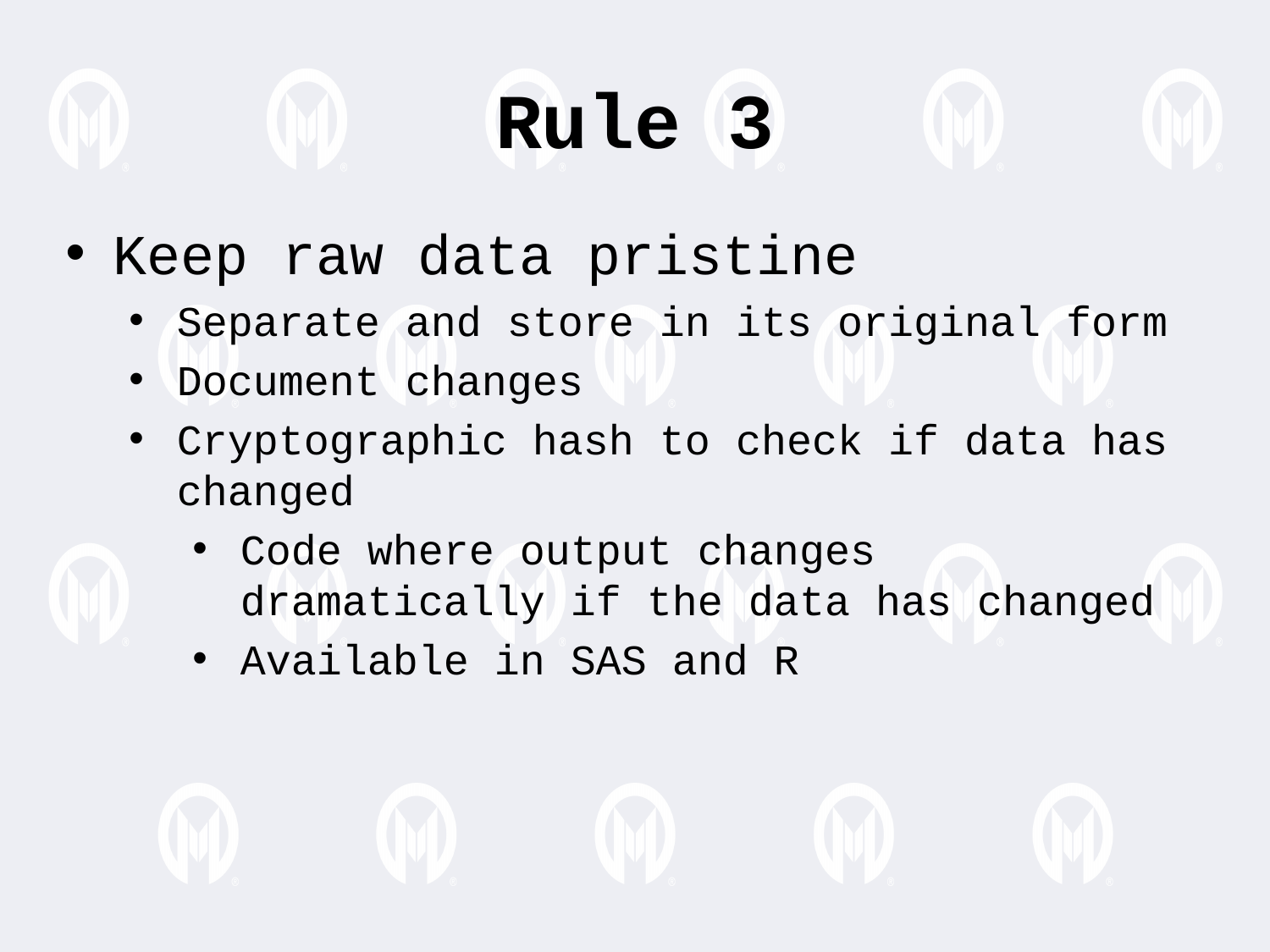

Rule 3
Keep raw data pristine
Separate and store in its original form
Document changes
Cryptographic hash to check if data has changed
Code where output changes dramatically if the data has changed
Available in SAS and R